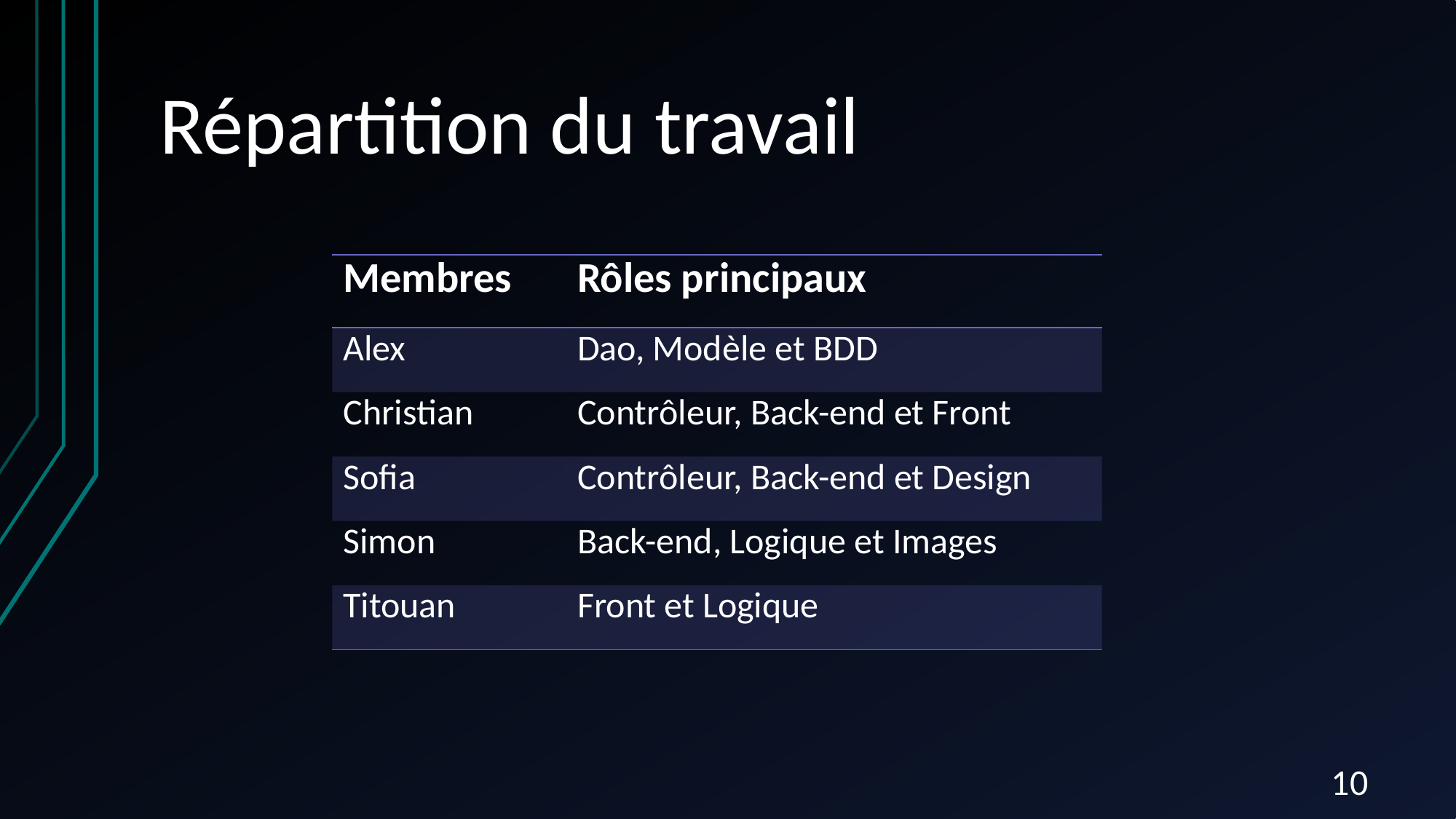

# Répartition du travail
| Membres | Rôles principaux |
| --- | --- |
| Alex | Dao, Modèle et BDD |
| Christian | Contrôleur, Back-end et Front |
| Sofia | Contrôleur, Back-end et Design |
| Simon | Back-end, Logique et Images |
| Titouan | Front et Logique |
10